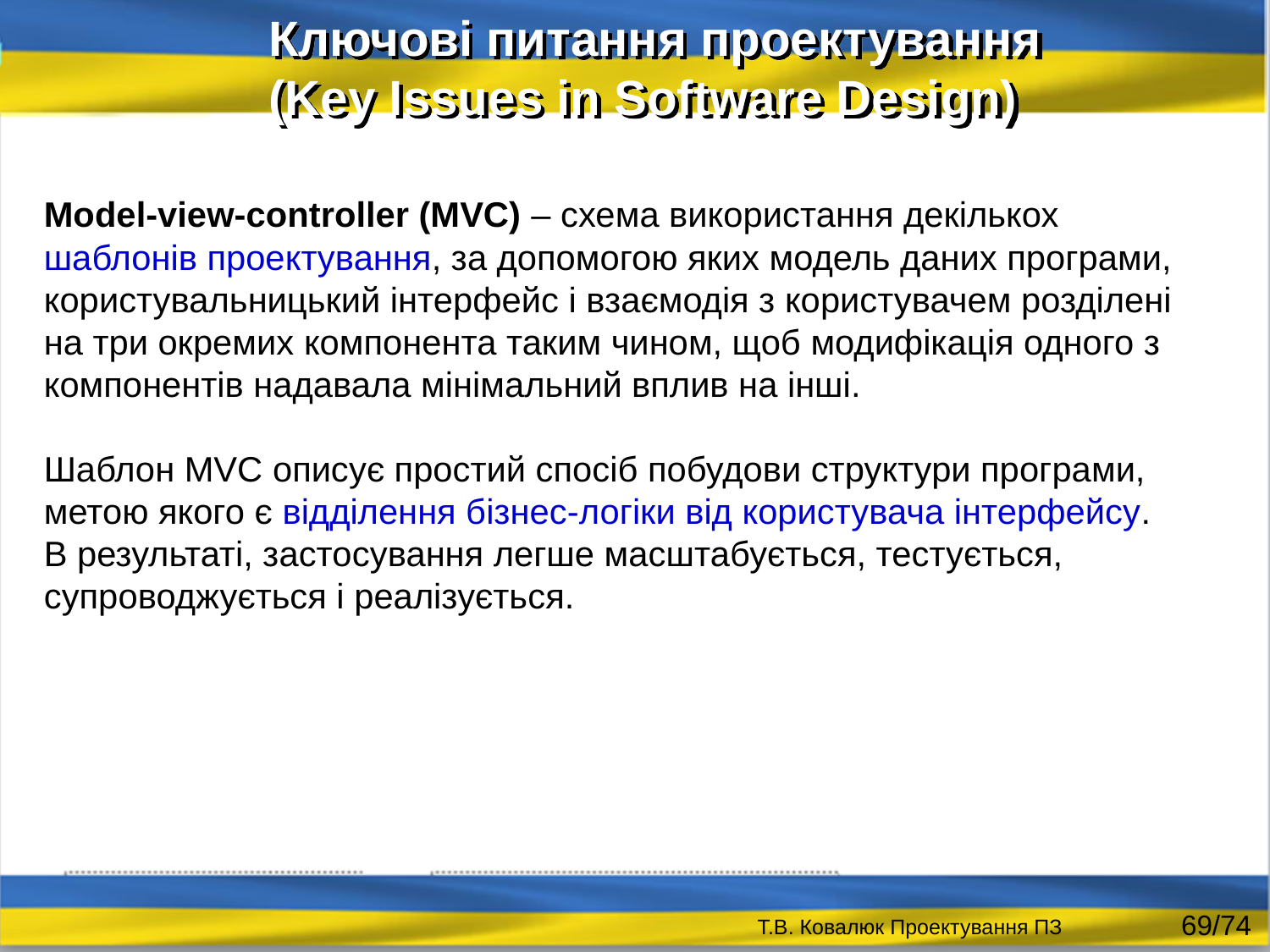

Ключові питання проектування
(Key Issues in Software Design)
Model-view-controller (MVC) – схема використання декількох шаблонів проектування, за допомогою яких модель даних програми, користувальницький інтерфейс і взаємодія з користувачем розділені на три окремих компонента таким чином, щоб модифікація одного з компонентів надавала мінімальний вплив на інші.

Шаблон MVC описує простий спосіб побудови структури програми, метою якого є відділення бізнес-логіки від користувача інтерфейсу.
В результаті, застосування легше масштабується, тестується, супроводжується і реалізується.